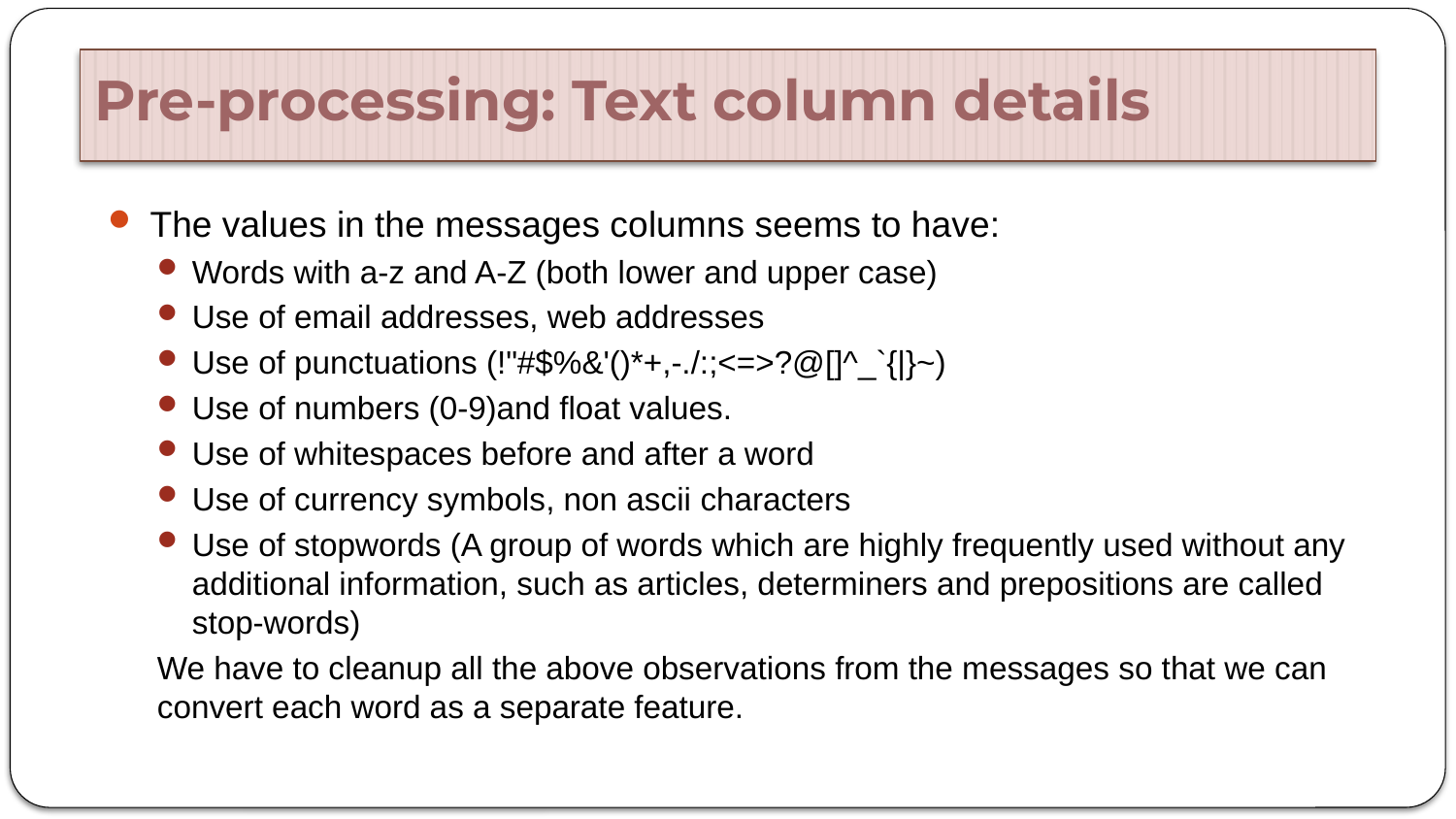

# Pre-processing: Text column details
The values in the messages columns seems to have:
Words with a-z and A-Z (both lower and upper case)
Use of email addresses, web addresses
Use of punctuations (!"#$%&'()*+,-./:;<=>?@[]^_`{|}~)
Use of numbers (0-9)and float values.
Use of whitespaces before and after a word
Use of currency symbols, non ascii characters
Use of stopwords (A group of words which are highly frequently used without any additional information, such as articles, determiners and prepositions are called stop-words)
We have to cleanup all the above observations from the messages so that we can convert each word as a separate feature.